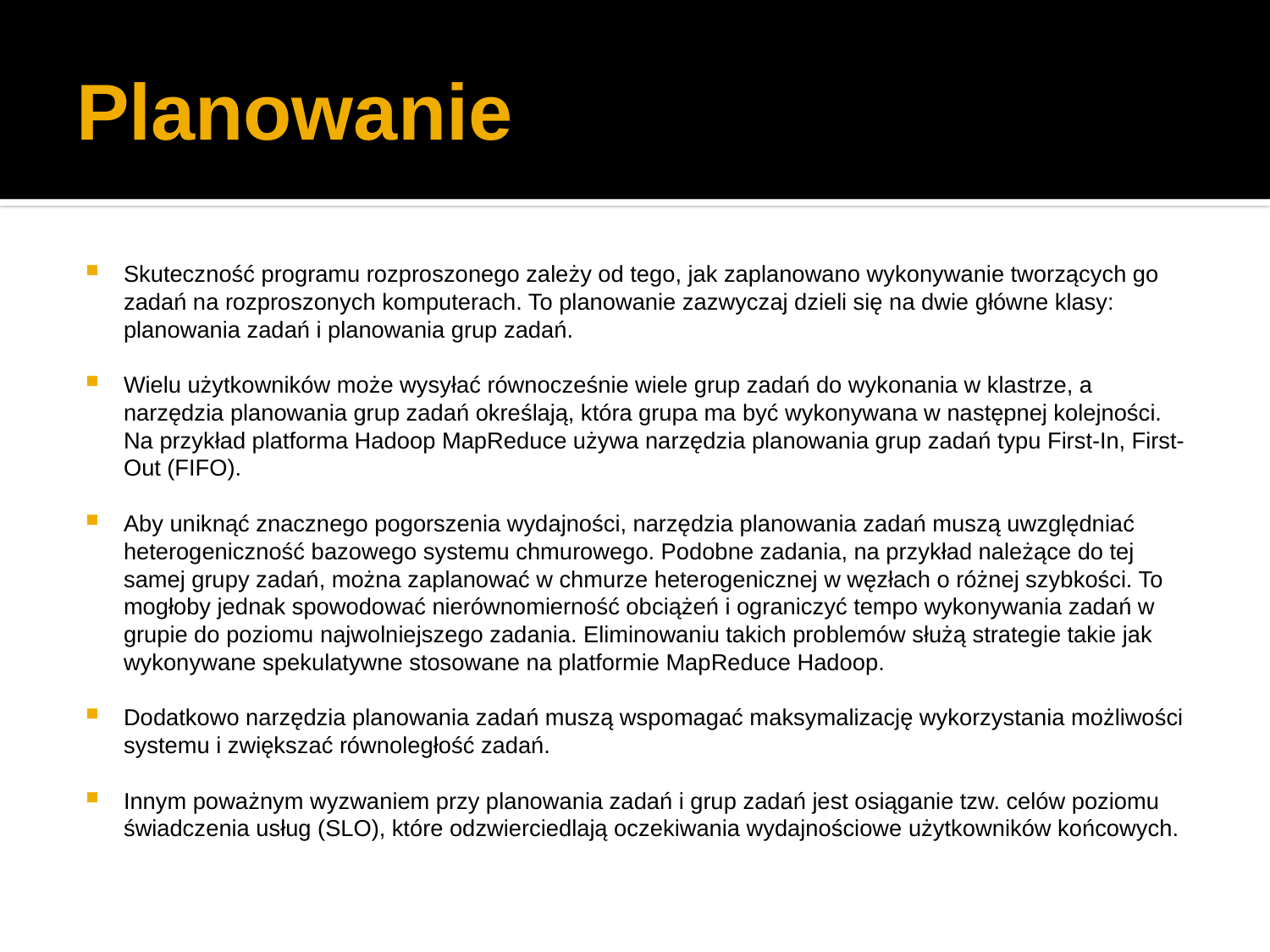

# Planowanie
Skuteczność programu rozproszonego zależy od tego, jak zaplanowano wykonywanie tworzących go zadań na rozproszonych komputerach. To planowanie zazwyczaj dzieli się na dwie główne klasy: planowania zadań i planowania grup zadań.

Wielu użytkowników może wysyłać równocześnie wiele grup zadań do wykonania w klastrze, a narzędzia planowania grup zadań określają, która grupa ma być wykonywana w następnej kolejności. Na przykład platforma Hadoop MapReduce używa narzędzia planowania grup zadań typu First-In, First-Out (FIFO).

Aby uniknąć znacznego pogorszenia wydajności, narzędzia planowania zadań muszą uwzględniać heterogeniczność bazowego systemu chmurowego. Podobne zadania, na przykład należące do tej samej grupy zadań, można zaplanować w chmurze heterogenicznej w węzłach o różnej szybkości. To mogłoby jednak spowodować nierównomierność obciążeń i ograniczyć tempo wykonywania zadań w grupie do poziomu najwolniejszego zadania. Eliminowaniu takich problemów służą strategie takie jak wykonywane spekulatywne stosowane na platformie MapReduce Hadoop.

Dodatkowo narzędzia planowania zadań muszą wspomagać maksymalizację wykorzystania możliwości systemu i zwiększać równoległość zadań.

Innym poważnym wyzwaniem przy planowania zadań i grup zadań jest osiąganie tzw. celów poziomu świadczenia usług (SLO), które odzwierciedlają oczekiwania wydajnościowe użytkowników końcowych.